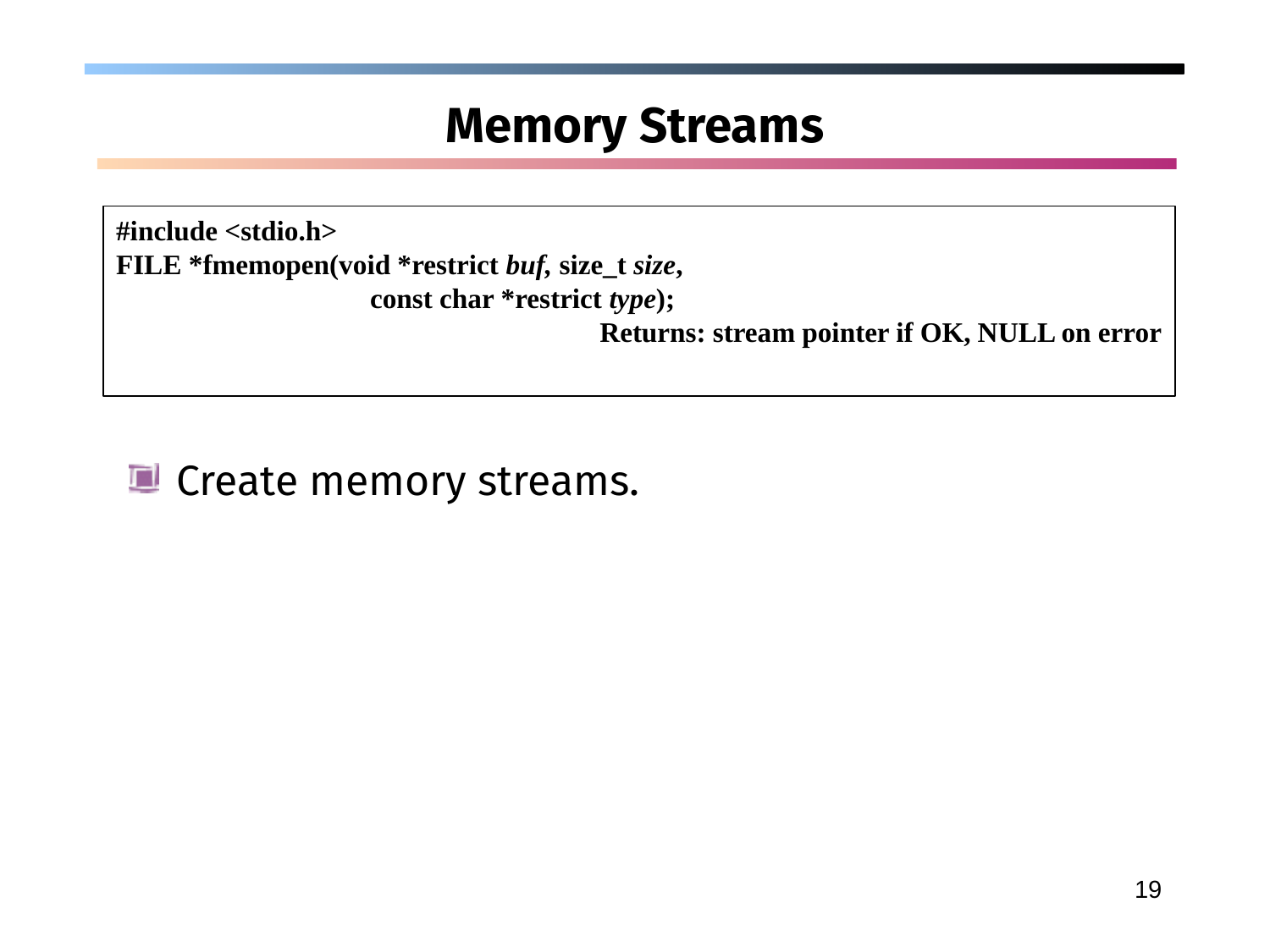

# Memory Streams

#include <stdio.h>
FILE *fmemopen(void *restrict buf, size_t size,
		const char *restrict type);
Returns: stream pointer if OK, NULL on error

Create memory streams.
19